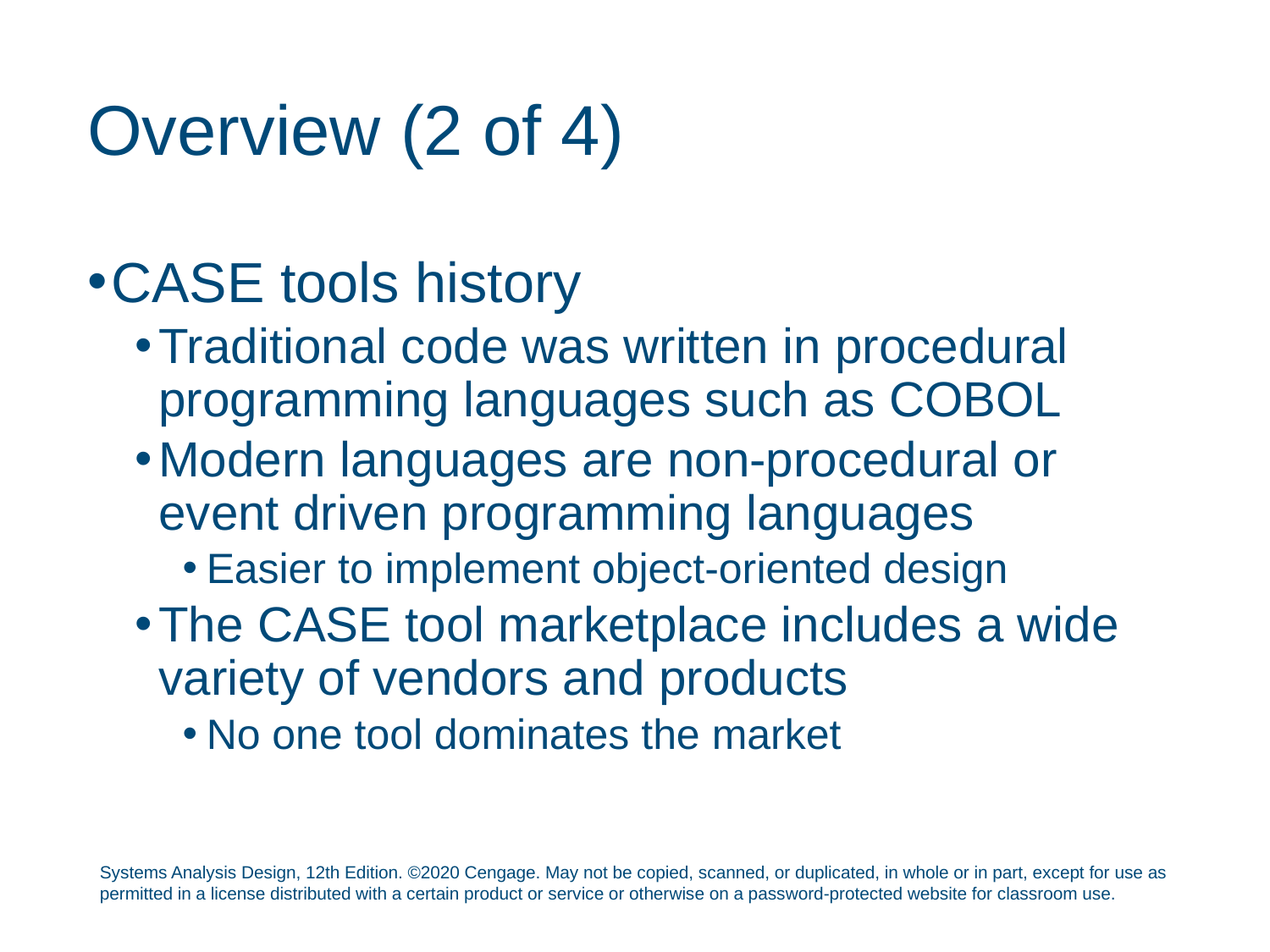

# Overview (2 of 4)
CASE tools history
Traditional code was written in procedural programming languages such as COBOL
Modern languages are non-procedural or event driven programming languages
Easier to implement object-oriented design
The CASE tool marketplace includes a wide variety of vendors and products
No one tool dominates the market
Systems Analysis Design, 12th Edition. ©2020 Cengage. May not be copied, scanned, or duplicated, in whole or in part, except for use as permitted in a license distributed with a certain product or service or otherwise on a password-protected website for classroom use.